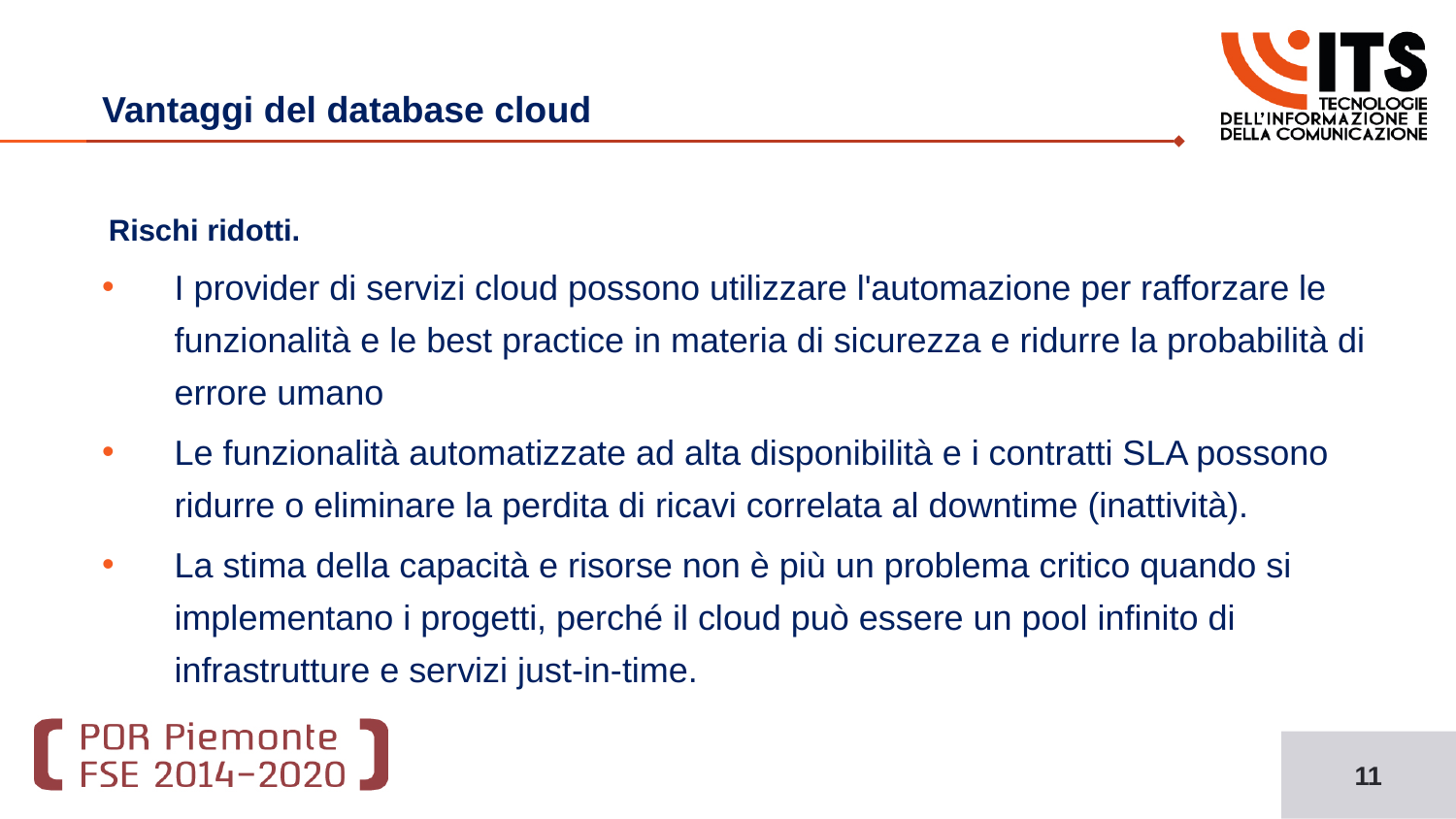

# Vantaggi del database cloud
Rischi ridotti.
I provider di servizi cloud possono utilizzare l'automazione per rafforzare le funzionalità e le best practice in materia di sicurezza e ridurre la probabilità di errore umano
Le funzionalità automatizzate ad alta disponibilità e i contratti SLA possono ridurre o eliminare la perdita di ricavi correlata al downtime (inattività).
La stima della capacità e risorse non è più un problema critico quando si implementano i progetti, perché il cloud può essere un pool infinito di infrastrutture e servizi just-in-time.
11